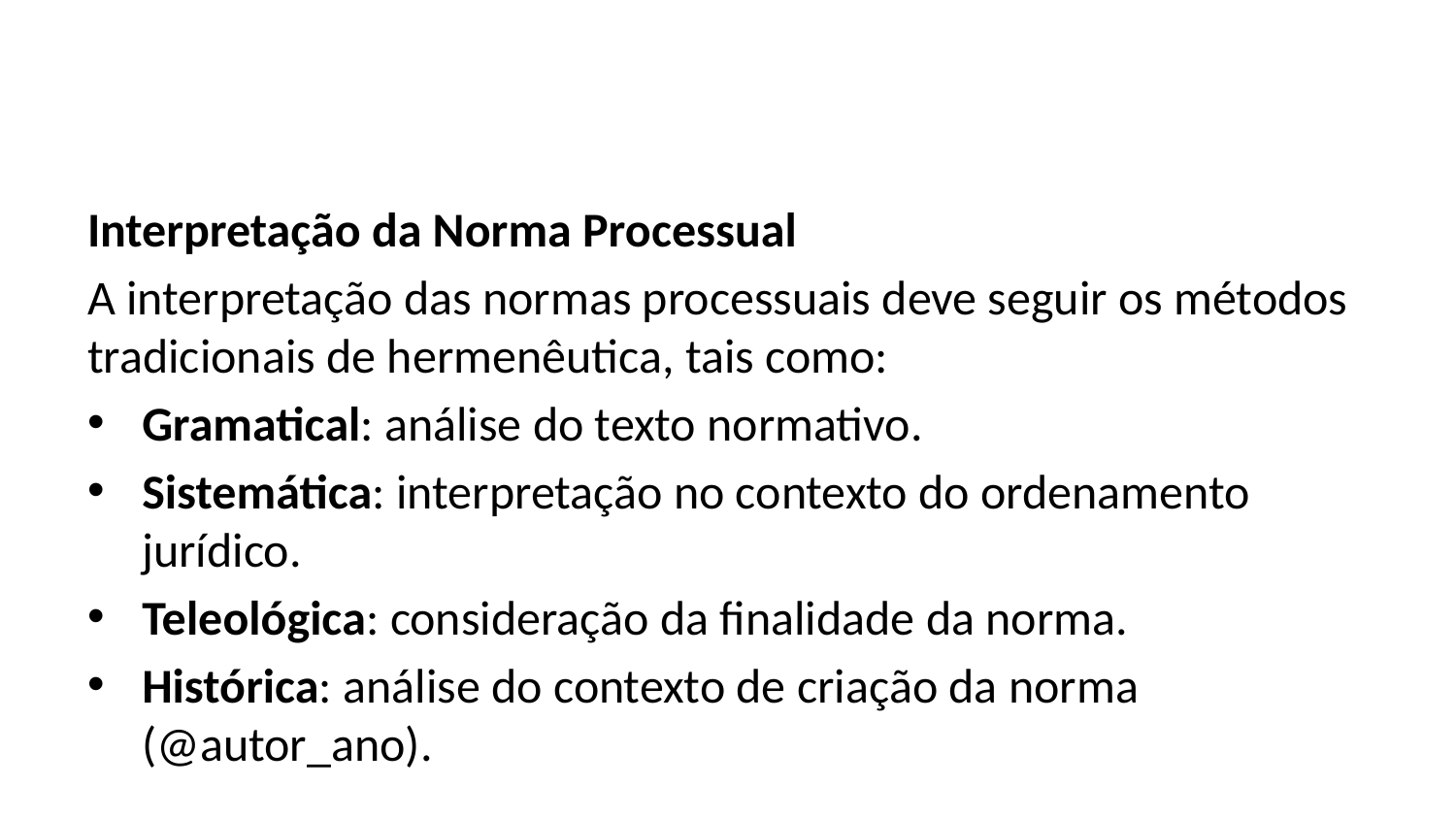

Interpretação da Norma Processual
A interpretação das normas processuais deve seguir os métodos tradicionais de hermenêutica, tais como:
Gramatical: análise do texto normativo.
Sistemática: interpretação no contexto do ordenamento jurídico.
Teleológica: consideração da finalidade da norma.
Histórica: análise do contexto de criação da norma (@autor_ano).